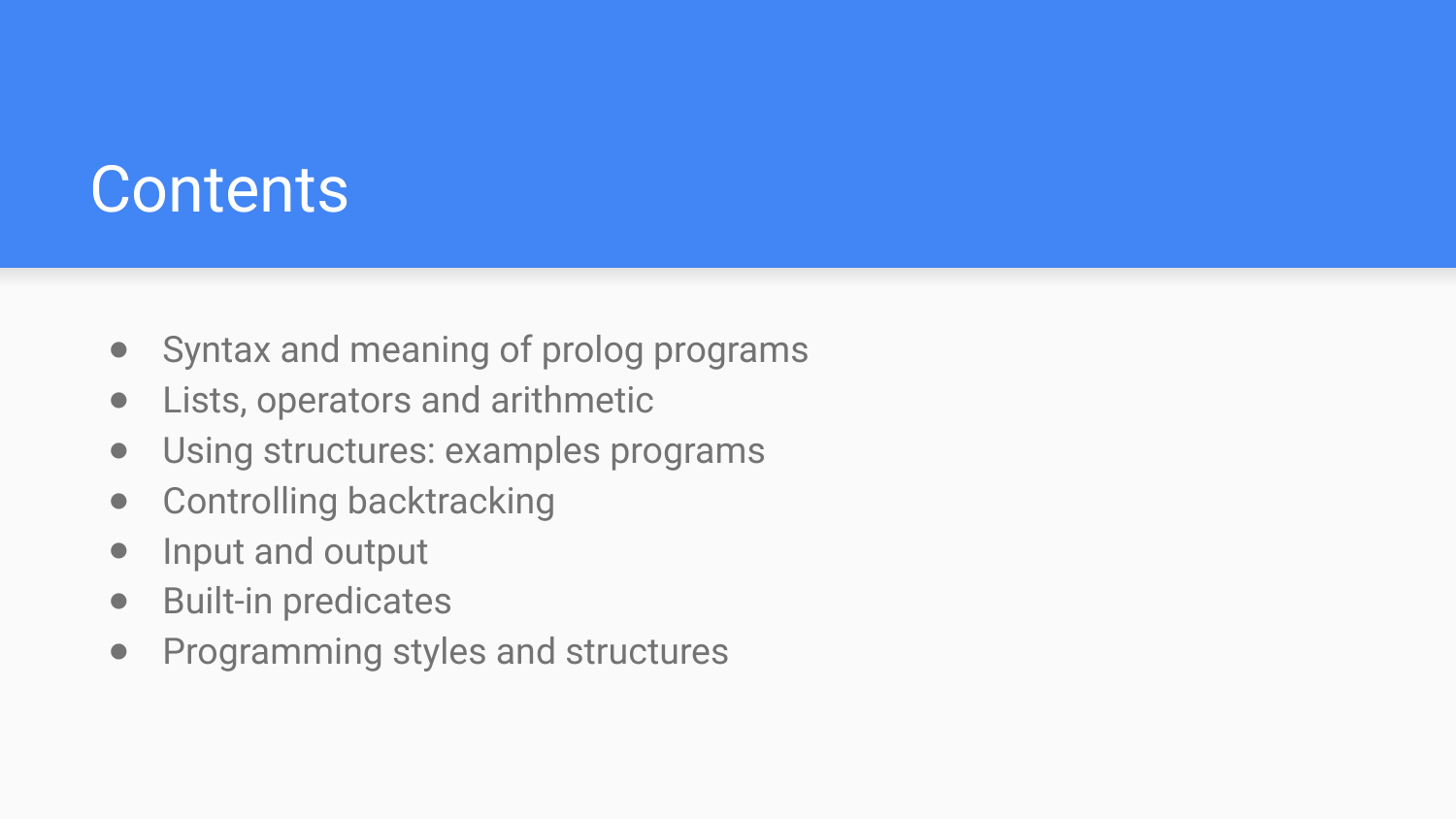

# Contents
Syntax and meaning of prolog programs
Lists, operators and arithmetic
Using structures: examples programs
Controlling backtracking
Input and output
Built-in predicates
Programming styles and structures